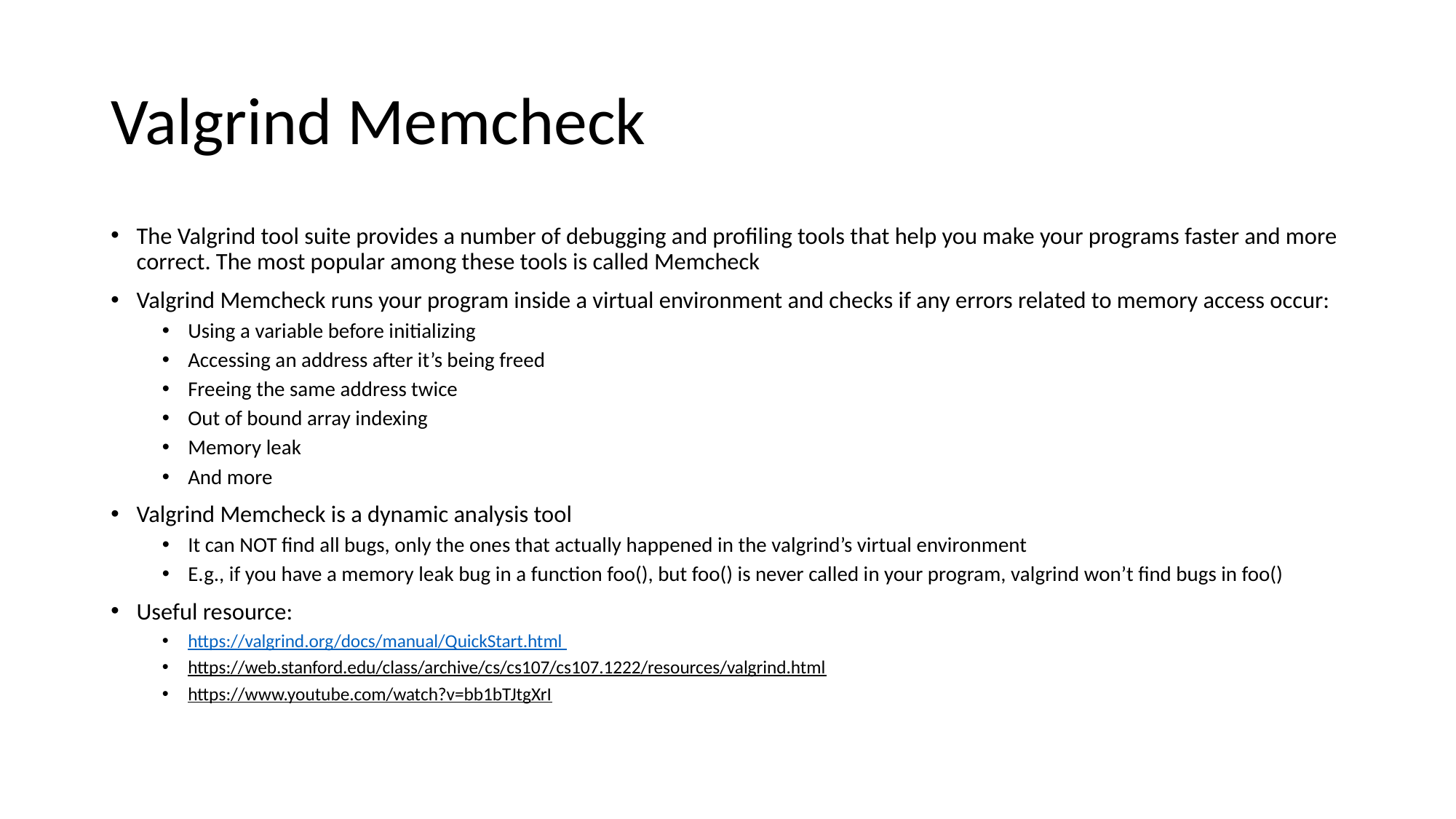

# Valgrind Memcheck
The Valgrind tool suite provides a number of debugging and profiling tools that help you make your programs faster and more correct. The most popular among these tools is called Memcheck
Valgrind Memcheck runs your program inside a virtual environment and checks if any errors related to memory access occur:
Using a variable before initializing
Accessing an address after it’s being freed
Freeing the same address twice
Out of bound array indexing
Memory leak
And more
Valgrind Memcheck is a dynamic analysis tool
It can NOT find all bugs, only the ones that actually happened in the valgrind’s virtual environment
E.g., if you have a memory leak bug in a function foo(), but foo() is never called in your program, valgrind won’t find bugs in foo()
Useful resource:
https://valgrind.org/docs/manual/QuickStart.html
https://web.stanford.edu/class/archive/cs/cs107/cs107.1222/resources/valgrind.html
https://www.youtube.com/watch?v=bb1bTJtgXrI